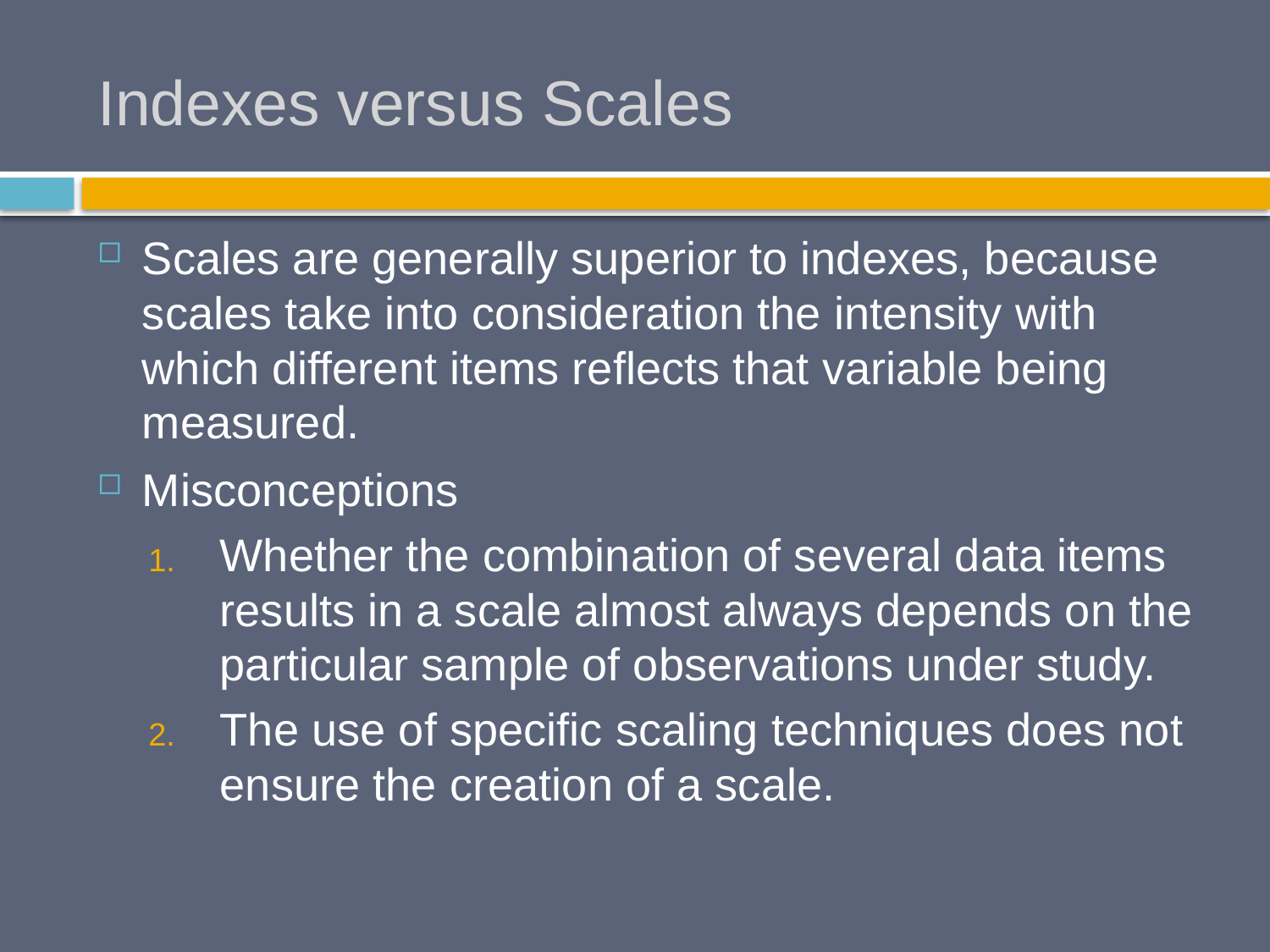

# Indexes versus Scales
Scales are generally superior to indexes, because scales take into consideration the intensity with which different items reflects that variable being measured.
Misconceptions
Whether the combination of several data items results in a scale almost always depends on the particular sample of observations under study.
The use of specific scaling techniques does not ensure the creation of a scale.